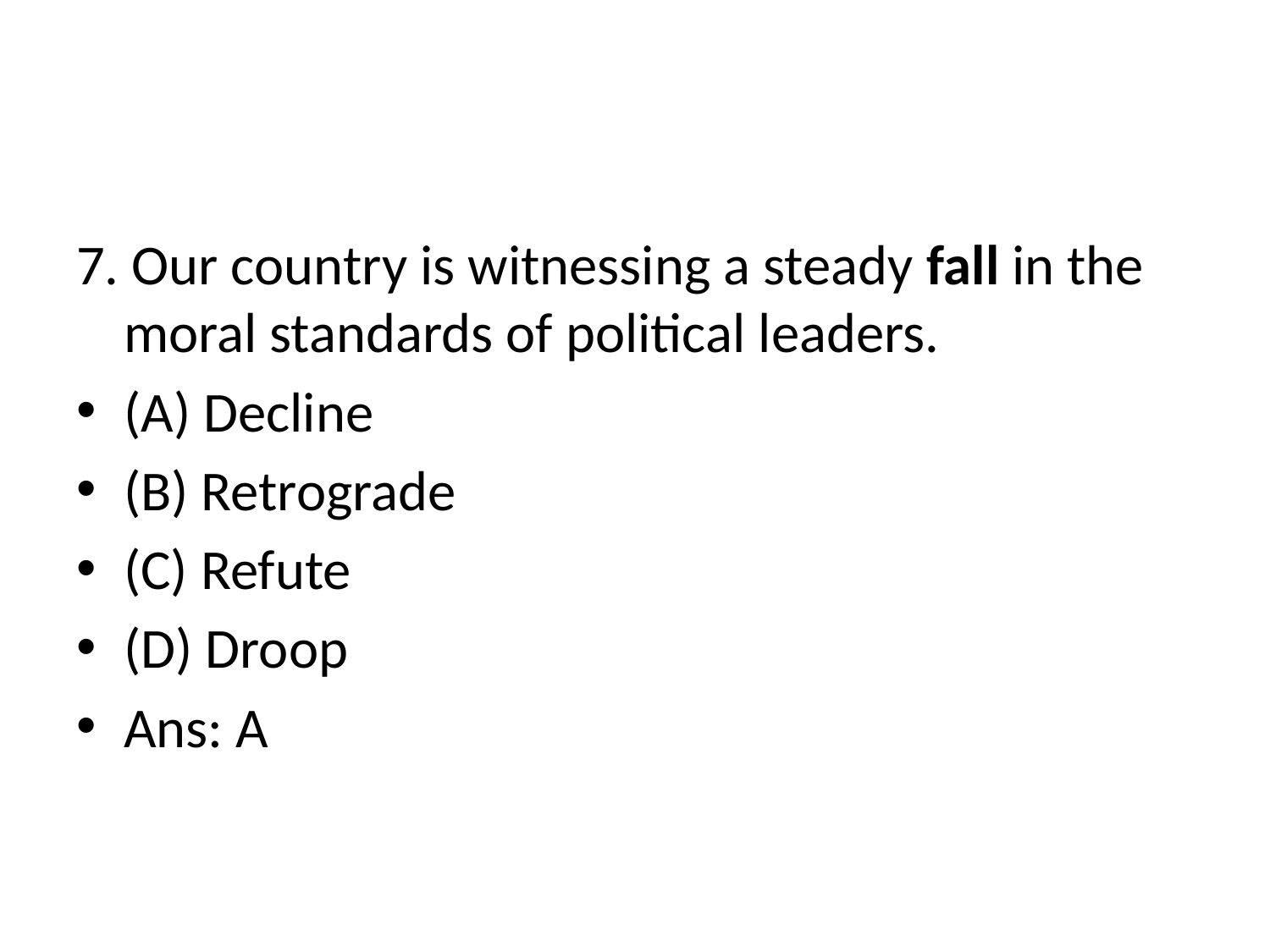

7. Our country is witnessing a steady fall in the moral standards of political leaders.
(A) Decline
(B) Retrograde
(C) Refute
(D) Droop
Ans: A